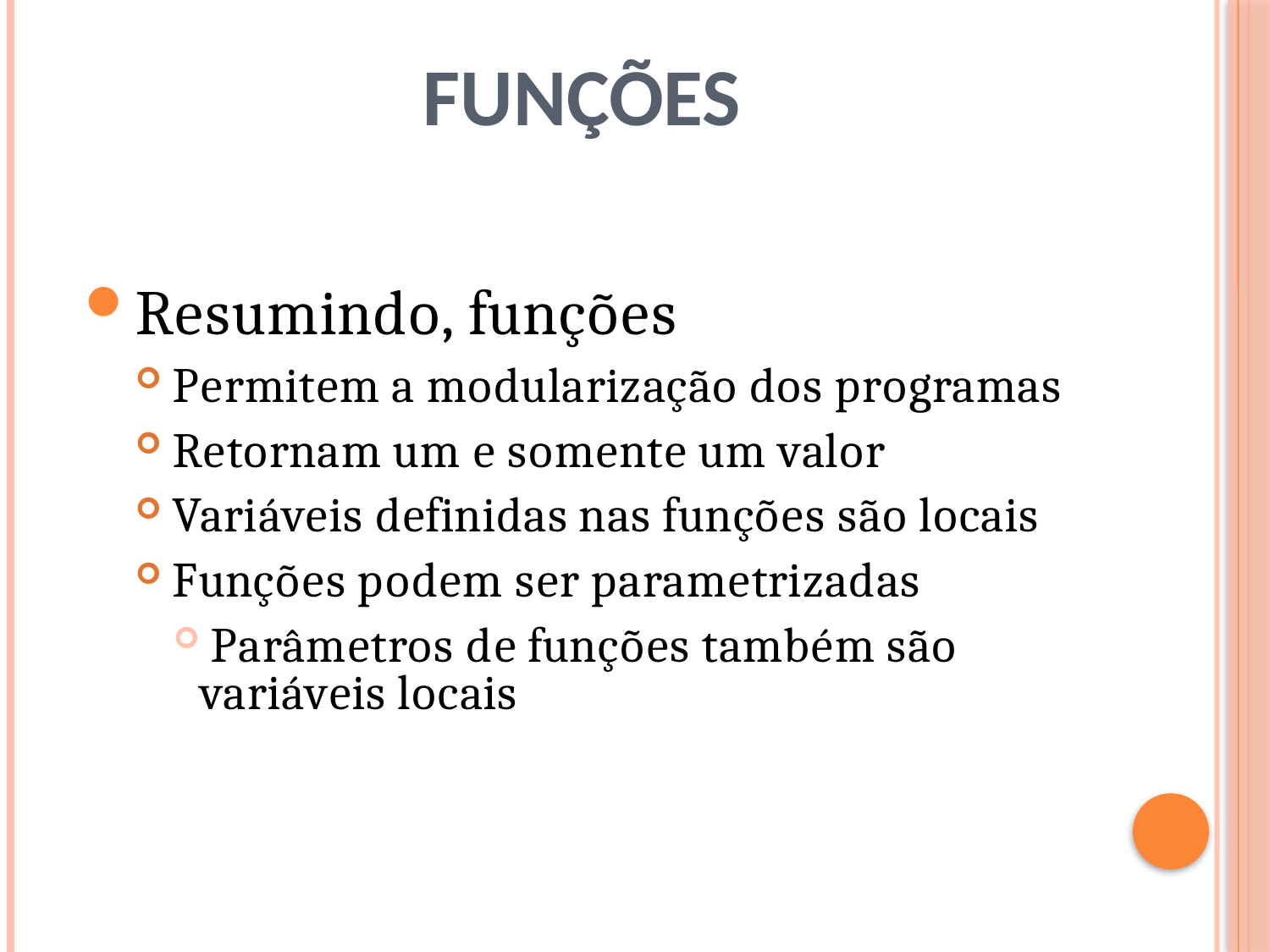

# Funções

Resumindo, funções
 Permitem a modularização dos programas
 Retornam um e somente um valor
 Variáveis definidas nas funções são locais
 Funções podem ser parametrizadas
 Parâmetros de funções também são
variáveis locais